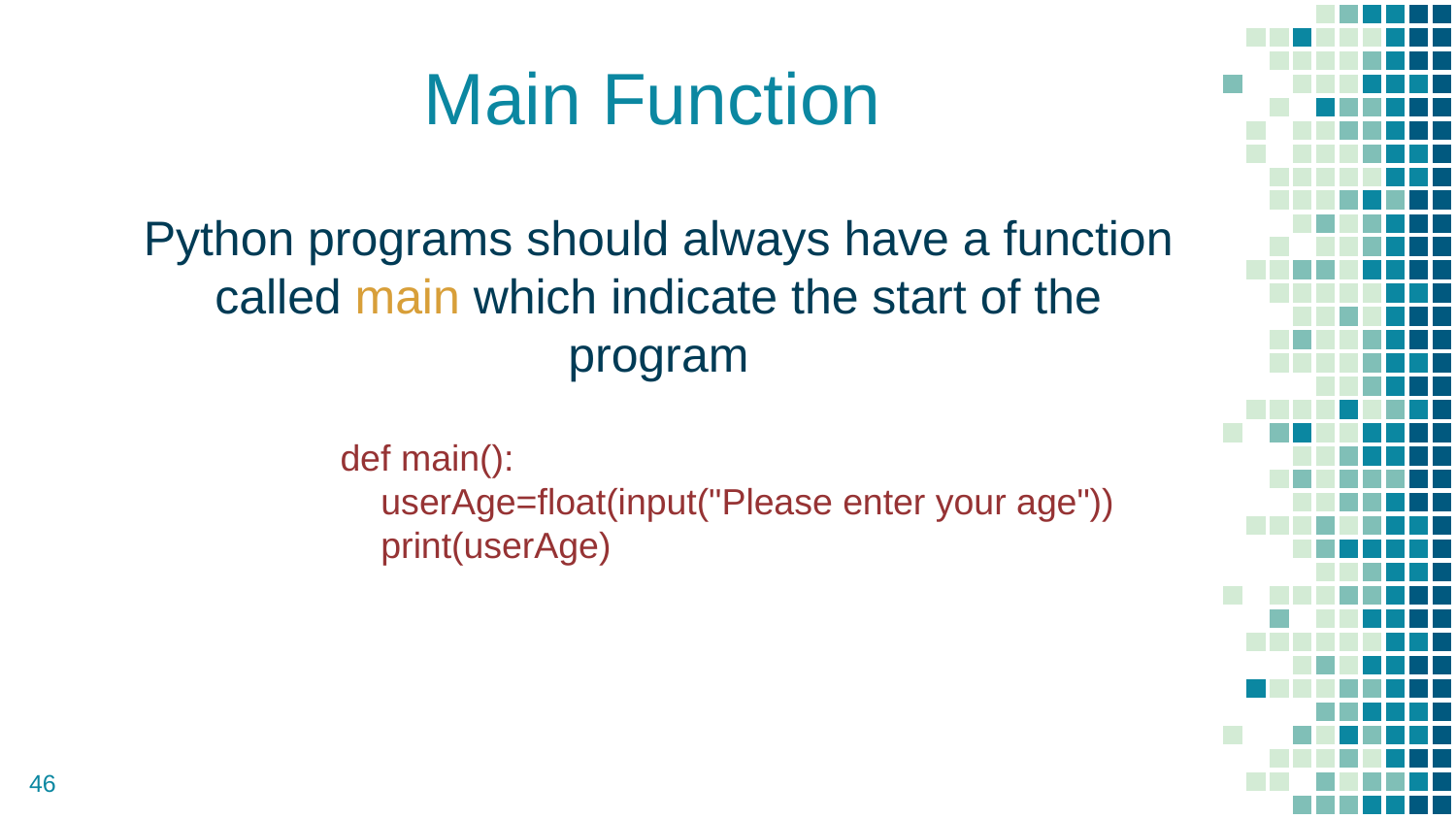

# Main Function
Python programs should always have a function called main which indicate the start of the program
def main():
    userAge=float(input("Please enter your age"))
    print(userAge)
46